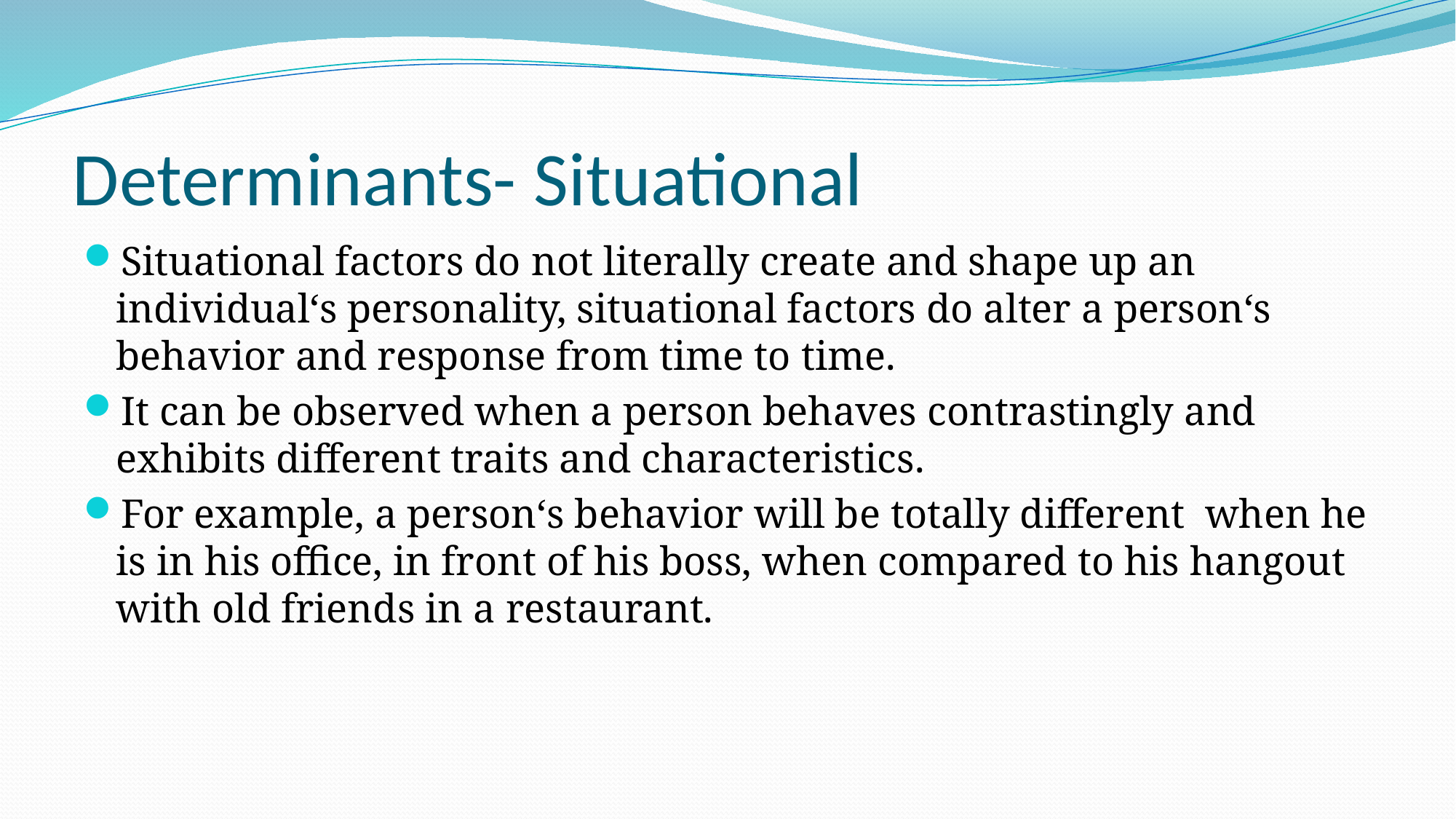

# Determinants- Situational
Situational factors do not literally create and shape up an individual‘s personality, situational factors do alter a person‘s behavior and response from time to time.
It can be observed when a person behaves contrastingly and exhibits different traits and characteristics.
For example, a person‘s behavior will be totally different  when he is in his office, in front of his boss, when compared to his hangout with old friends in a restaurant.